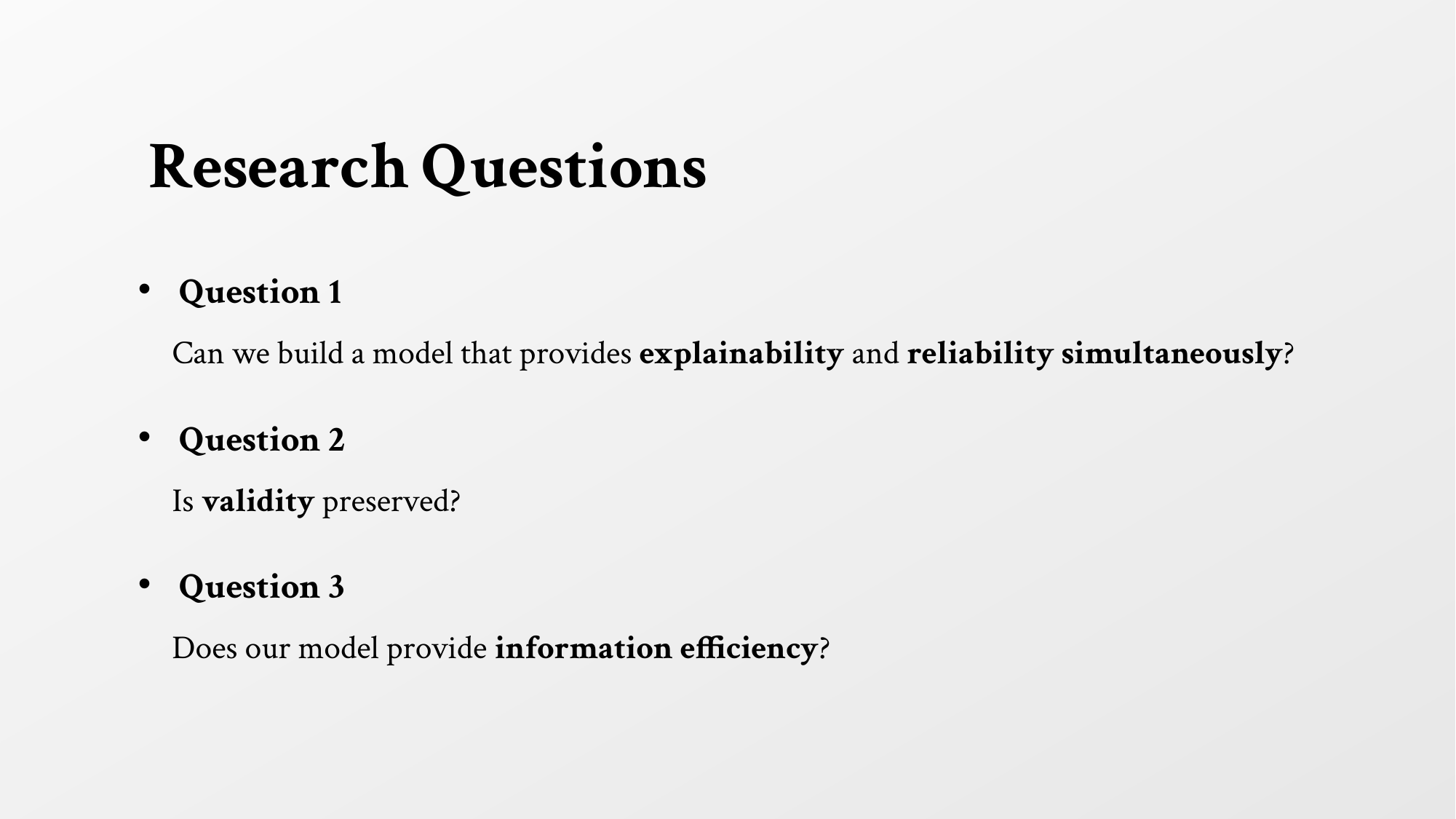

# Research Questions
Question 1
     Can we build a model that provides explainability and reliability simultaneously?

Question 2
     Is validity preserved?

Question 3
     Does our model provide information efficiency?